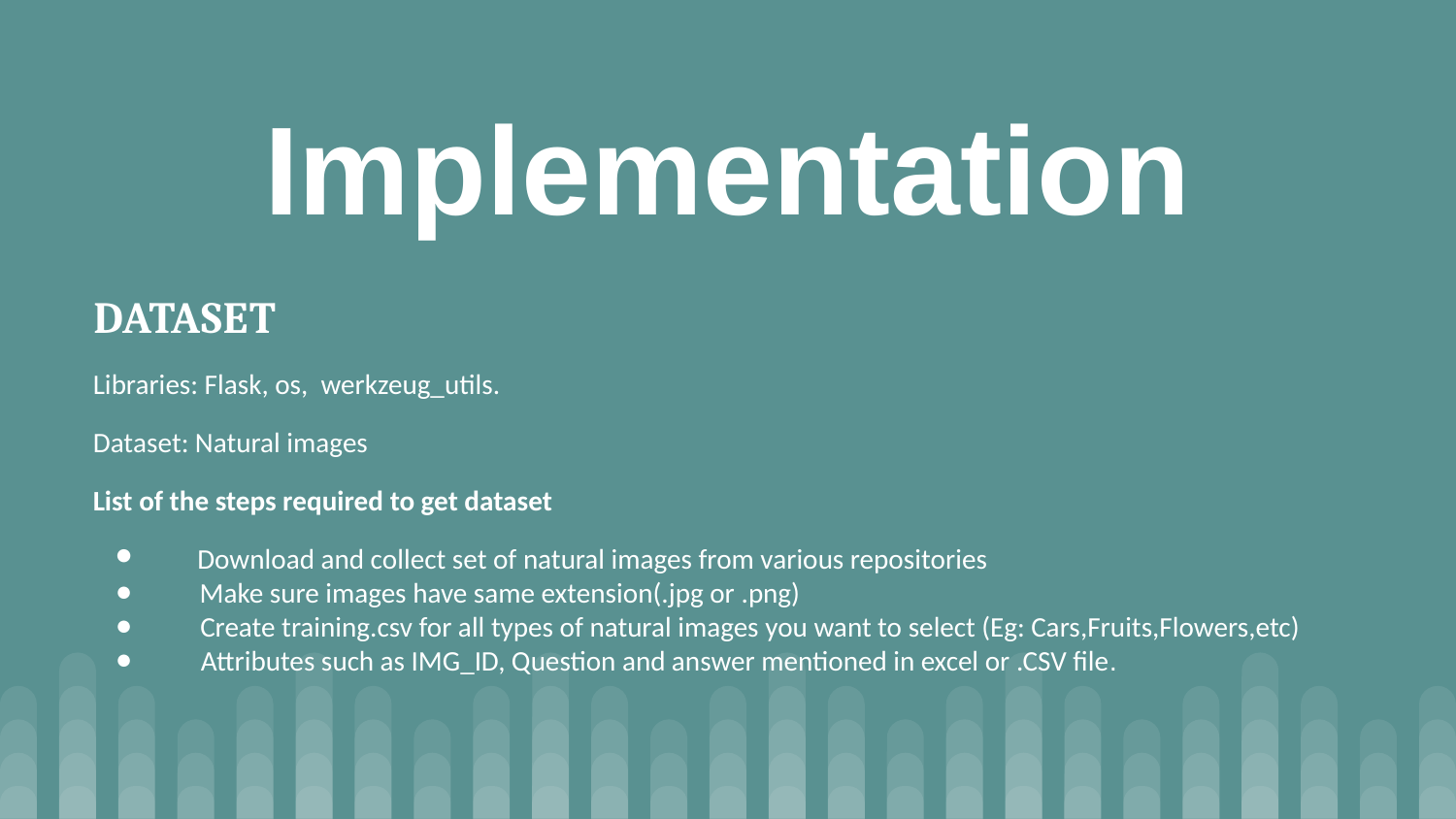

# Implementation
DATASET
Libraries: Flask, os,  werkzeug_utils.
Dataset: Natural images
List of the steps required to get dataset
     Download and collect set of natural images from various repositories
     Make sure images have same extension(.jpg or .png)
     Create training.csv for all types of natural images you want to select (Eg: Cars,Fruits,Flowers,etc)
     Attributes such as IMG_ID, Question and answer mentioned in excel or .CSV file.